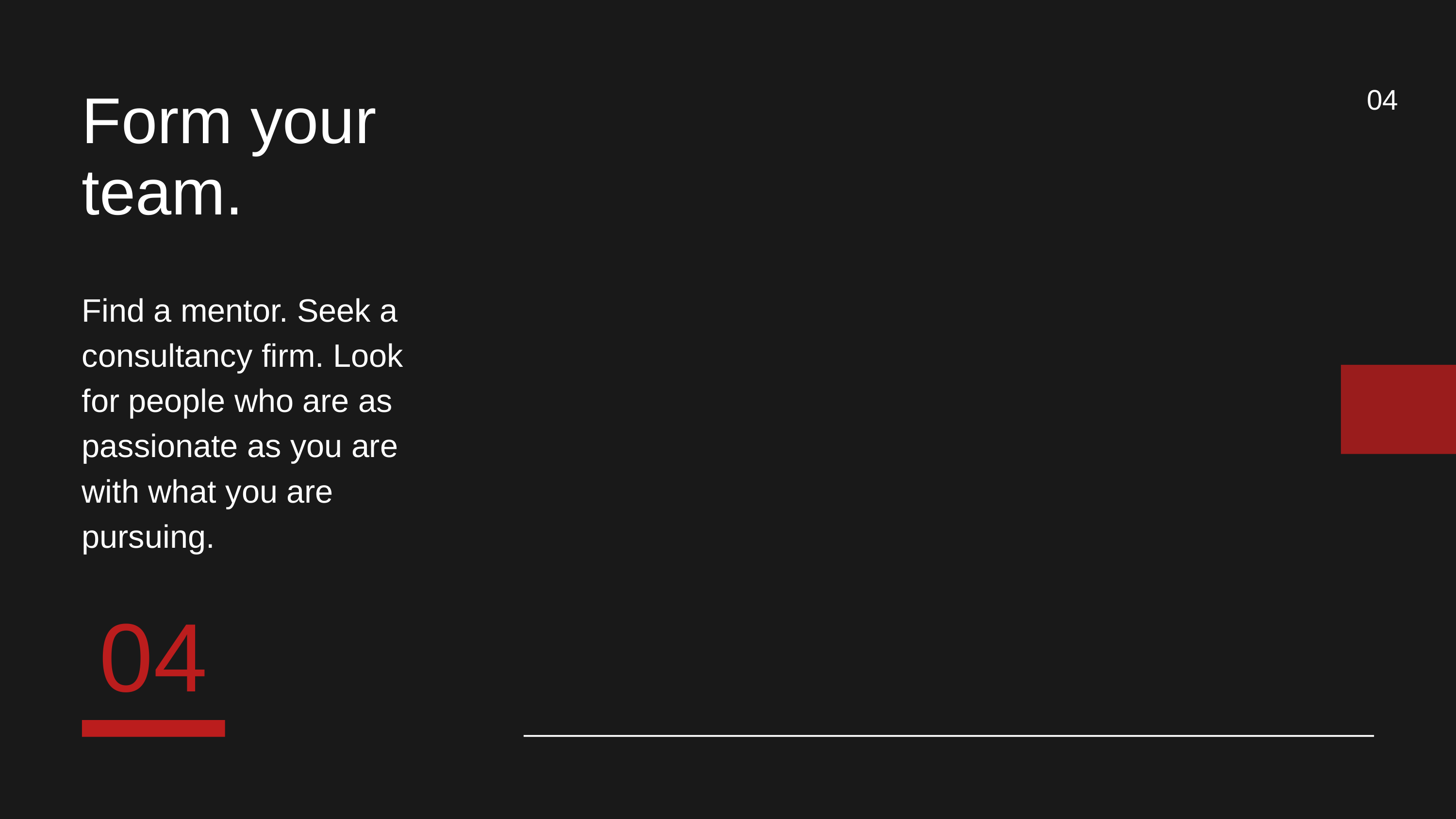

Form your team.
Find a mentor. Seek a consultancy firm. Look for people who are as passionate as you are with what you are pursuing.
04

04